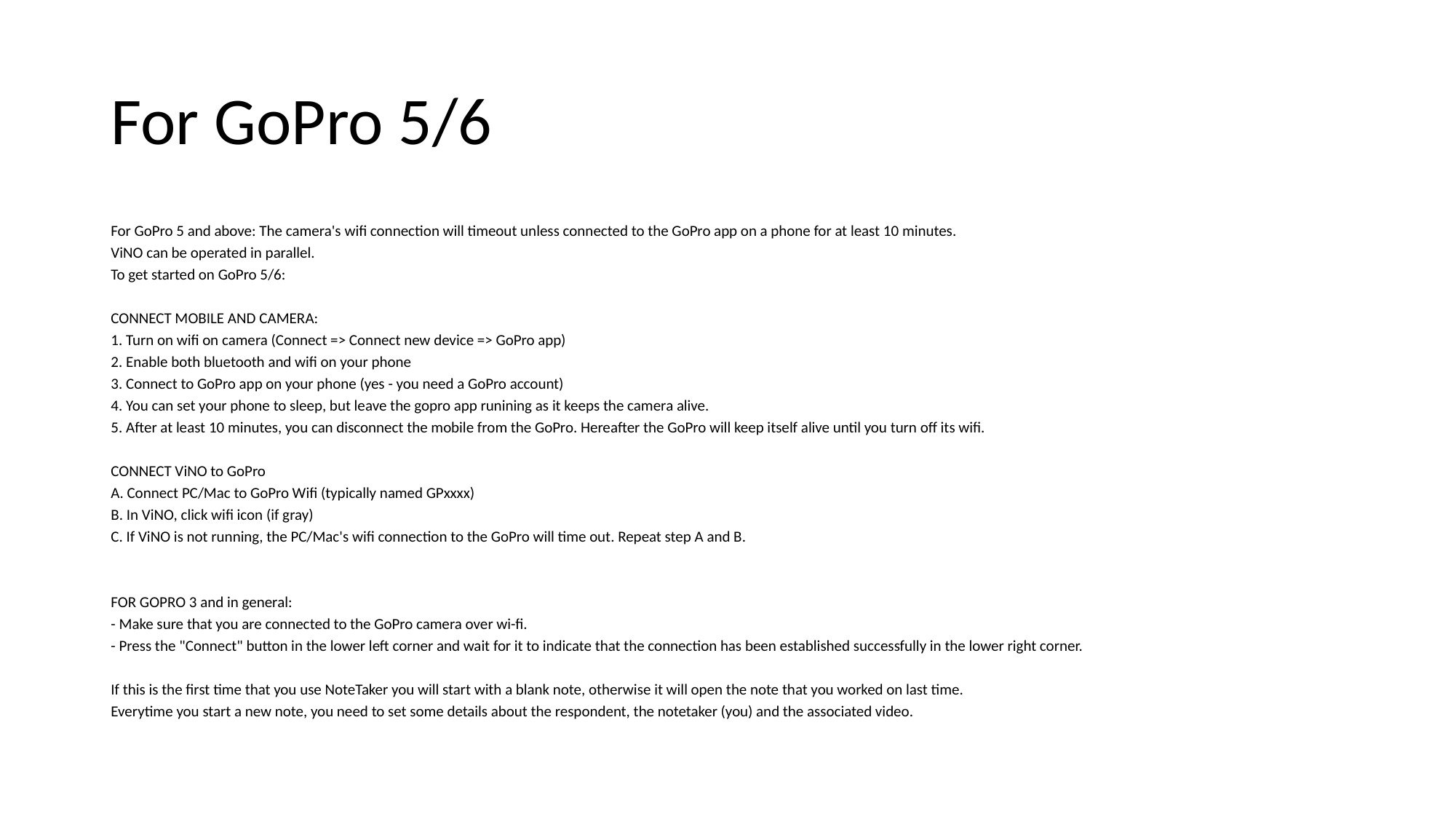

# For GoPro 5/6
For GoPro 5 and above: The camera's wifi connection will timeout unless connected to the GoPro app on a phone for at least 10 minutes.
ViNO can be operated in parallel.
To get started on GoPro 5/6:

CONNECT MOBILE AND CAMERA:
1. Turn on wifi on camera (Connect => Connect new device => GoPro app)
2. Enable both bluetooth and wifi on your phone
3. Connect to GoPro app on your phone (yes - you need a GoPro account)
4. You can set your phone to sleep, but leave the gopro app runining as it keeps the camera alive.
5. After at least 10 minutes, you can disconnect the mobile from the GoPro. Hereafter the GoPro will keep itself alive until you turn off its wifi.

CONNECT ViNO to GoPro
A. Connect PC/Mac to GoPro Wifi (typically named GPxxxx)
B. In ViNO, click wifi icon (if gray)
C. If ViNO is not running, the PC/Mac's wifi connection to the GoPro will time out. Repeat step A and B.

FOR GOPRO 3 and in general:
- Make sure that you are connected to the GoPro camera over wi-fi.
- Press the "Connect" button in the lower left corner and wait for it to indicate that the connection has been established successfully in the lower right corner.

If this is the first time that you use NoteTaker you will start with a blank note, otherwise it will open the note that you worked on last time.
Everytime you start a new note, you need to set some details about the respondent, the notetaker (you) and the associated video.